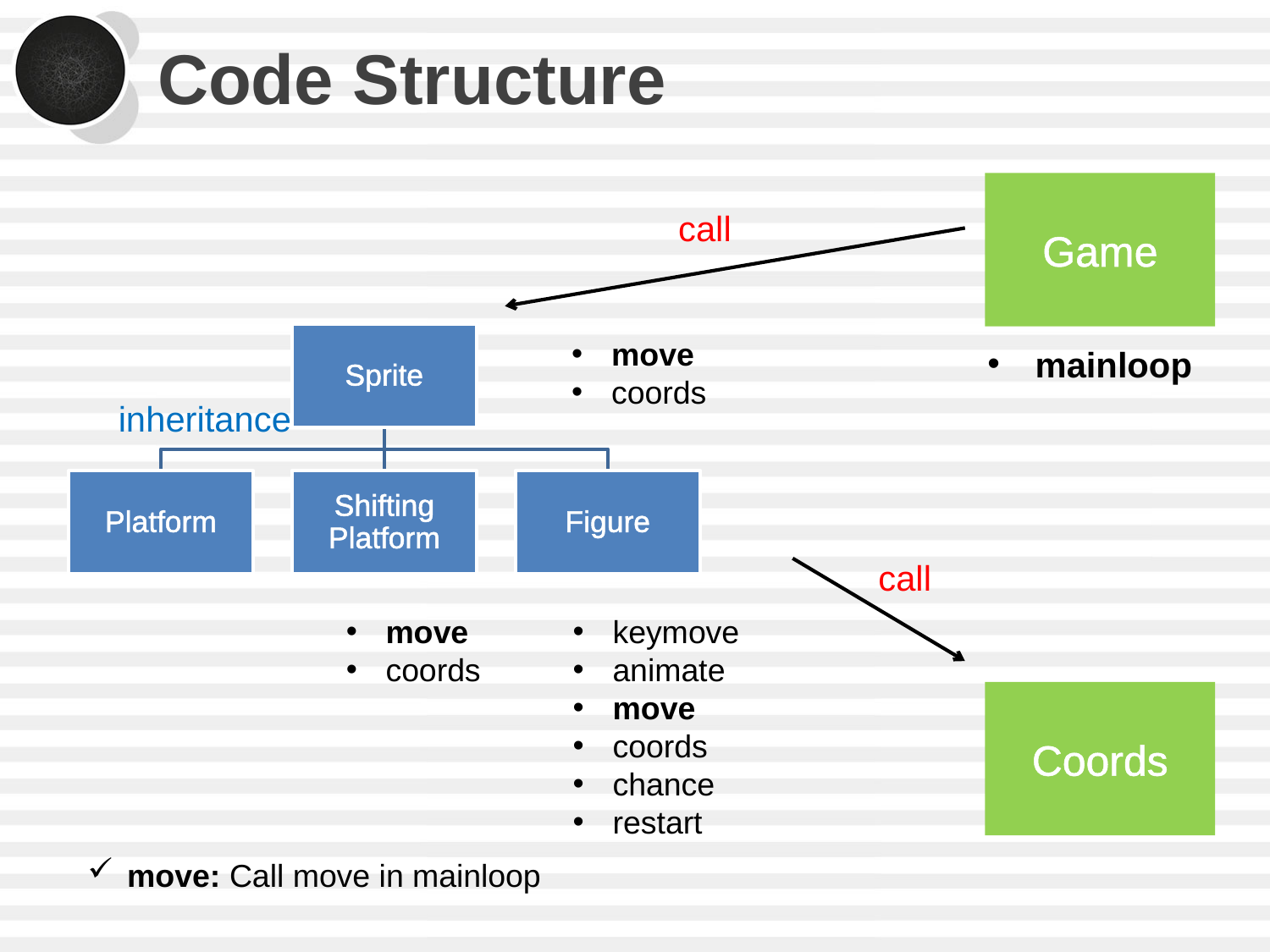

# Code Structure
Sprite
Platform
Shifting Platform
Figure
move
coords
move
coords
keymove
animate
move
coords
chance
restart
Game
mainloop
call
inheritance
call
Coords
move: Call move in mainloop